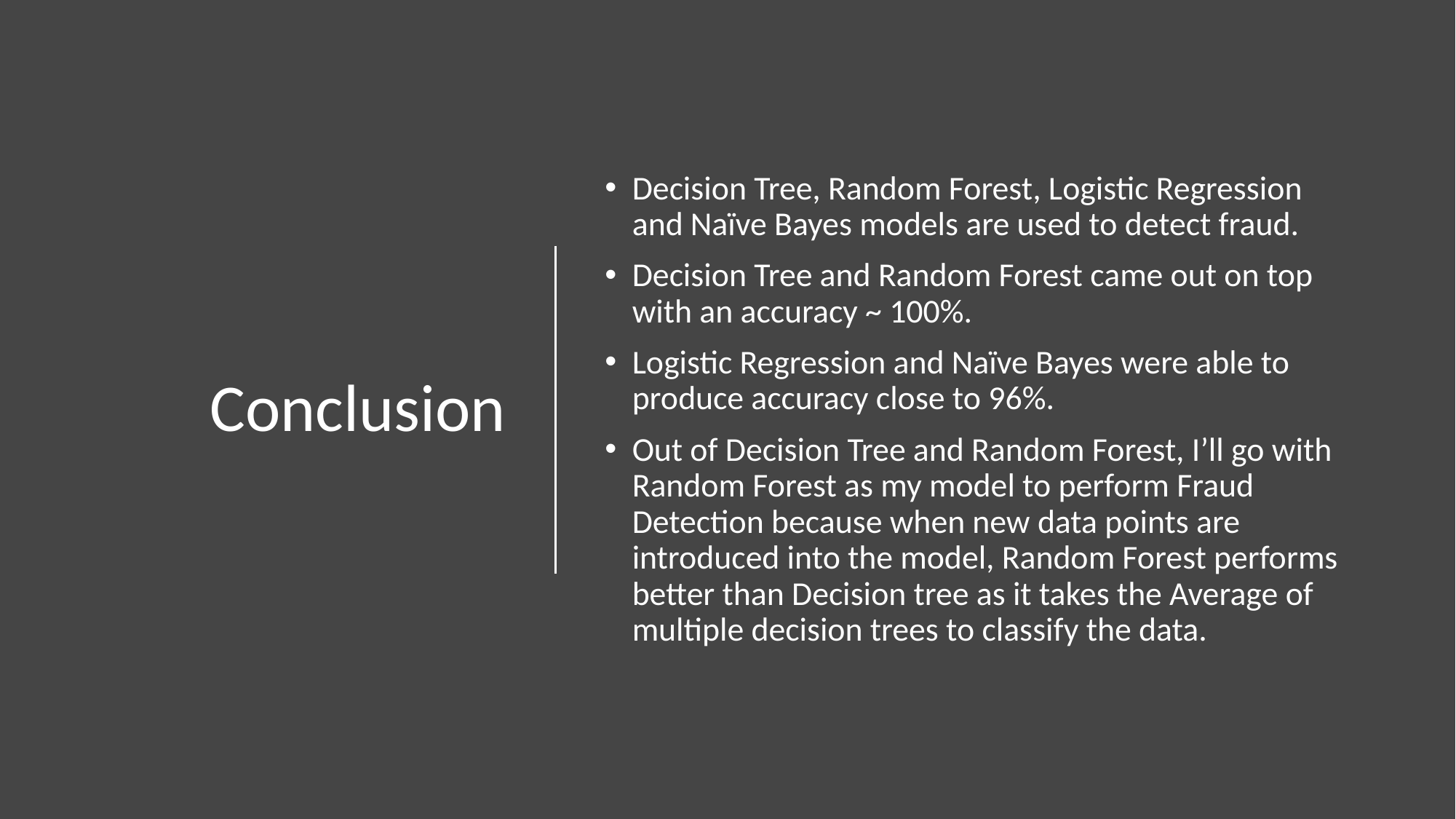

# Conclusion
Decision Tree, Random Forest, Logistic Regression and Naïve Bayes models are used to detect fraud.
Decision Tree and Random Forest came out on top with an accuracy ~ 100%.
Logistic Regression and Naïve Bayes were able to produce accuracy close to 96%.
Out of Decision Tree and Random Forest, I’ll go with Random Forest as my model to perform Fraud Detection because when new data points are introduced into the model, Random Forest performs better than Decision tree as it takes the Average of multiple decision trees to classify the data.